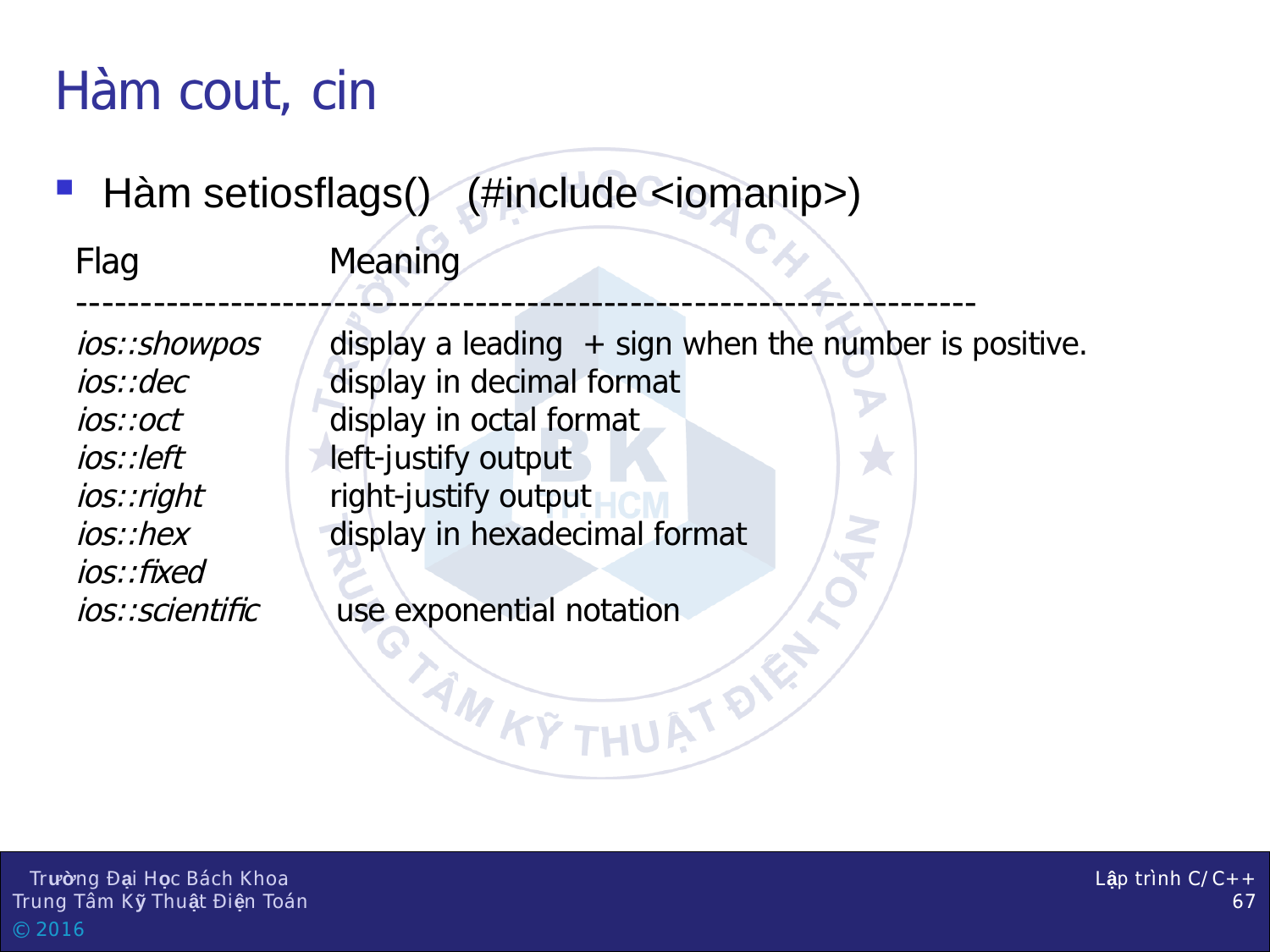

# Hàm cout, cin
Hàm setiosflags()   (#include <iomanip>)
Flag		Meaning
----------------------------------------------------------------------
ios::showpos	display a leading  + sign when the number is positive.
ios::dec		display in decimal format
ios::oct		display in octal format
ios::left		left-justify output
ios::right		right-justify output
ios::hex		display in hexadecimal format
ios::fixed
ios::scientific        use exponential notation